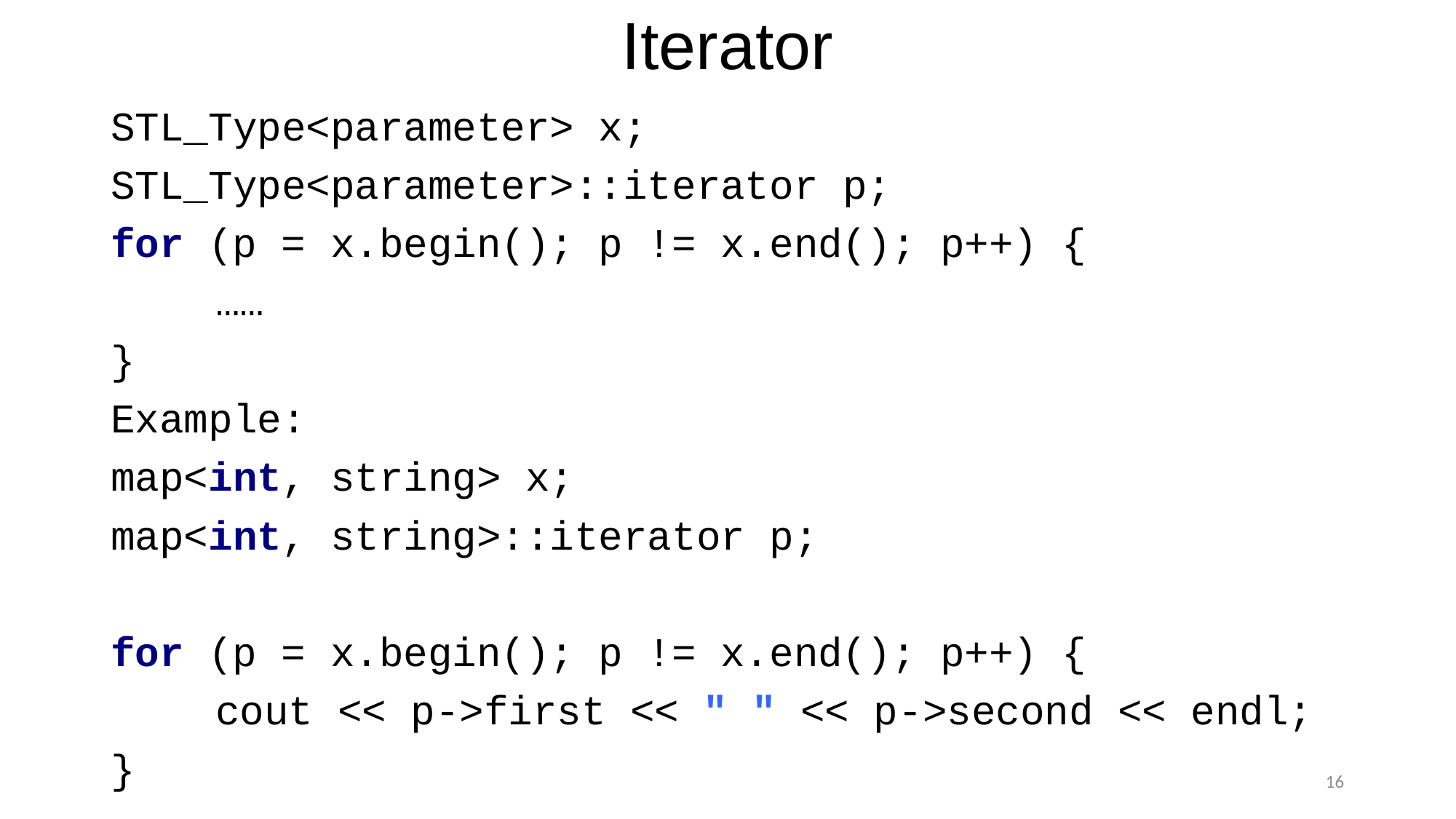

# Iterator
STL_Type<parameter> x;
STL_Type<parameter>::iterator p;
for (p = x.begin(); p != x.end(); p++) {
	……
}
Example:
map<int, string> x;
map<int, string>::iterator p;

for (p = x.begin(); p != x.end(); p++) {
	cout << p->first << " " << p->second << endl;
}

16